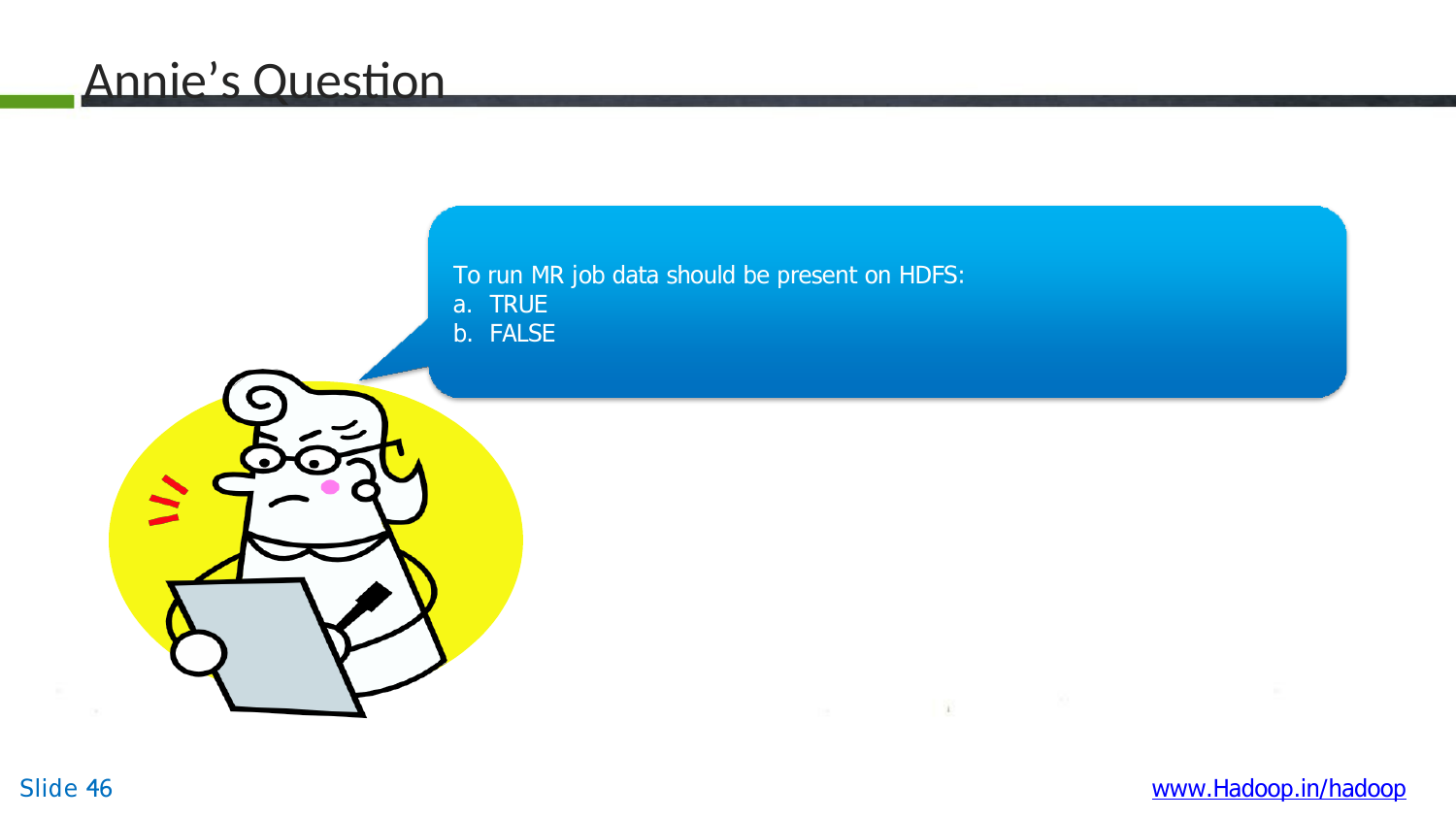

# Annie’s Question

To run MR job data should be present on HDFS:
TRUE
FALSE

www.Hadoop.in/hadoop
Slide 46